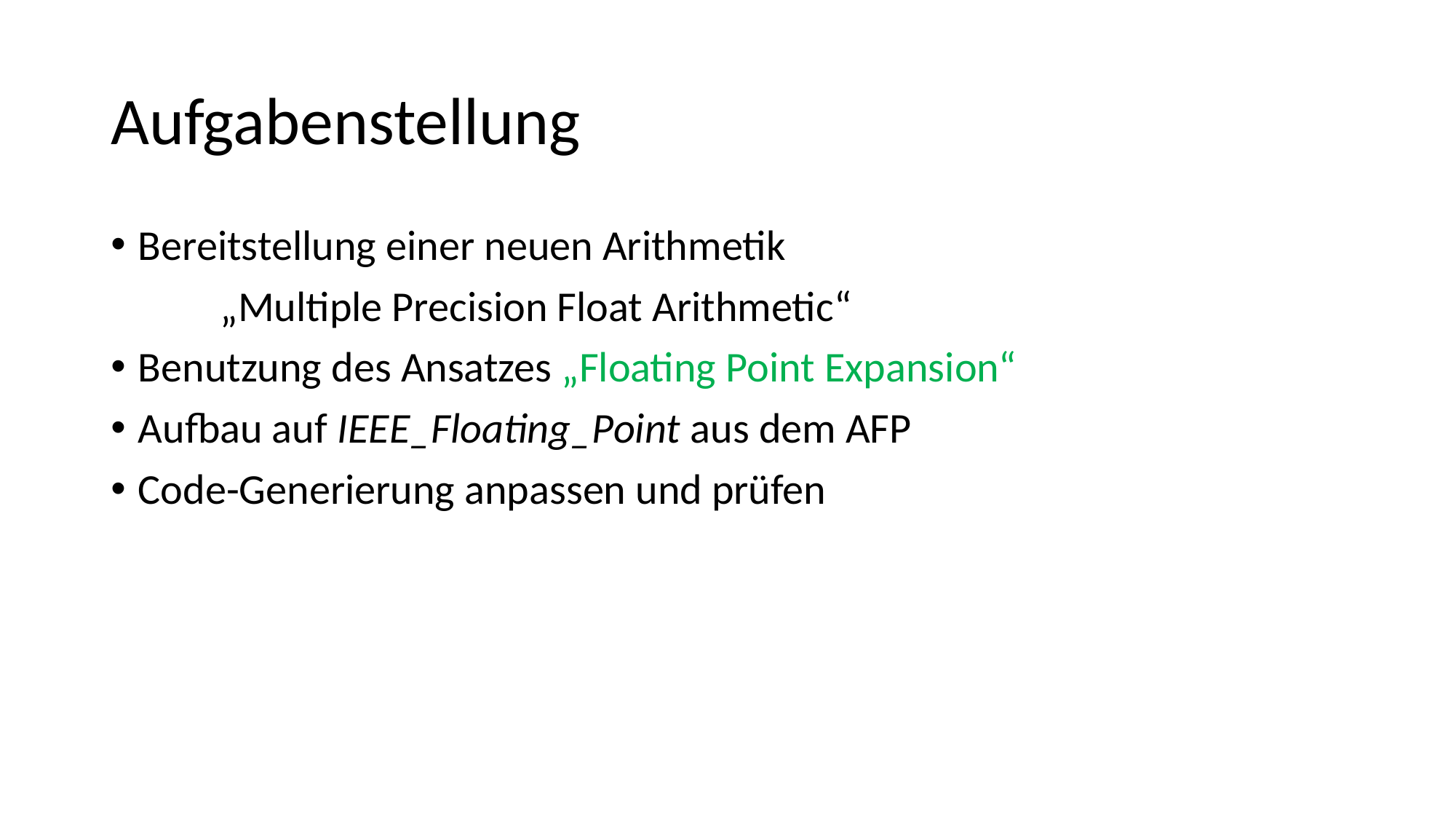

# Aufgabenstellung
Bereitstellung einer neuen Arithmetik
	„Multiple Precision Float Arithmetic“
Benutzung des Ansatzes „Floating Point Expansion“
Aufbau auf IEEE_Floating_Point aus dem AFP
Code-Generierung anpassen und prüfen